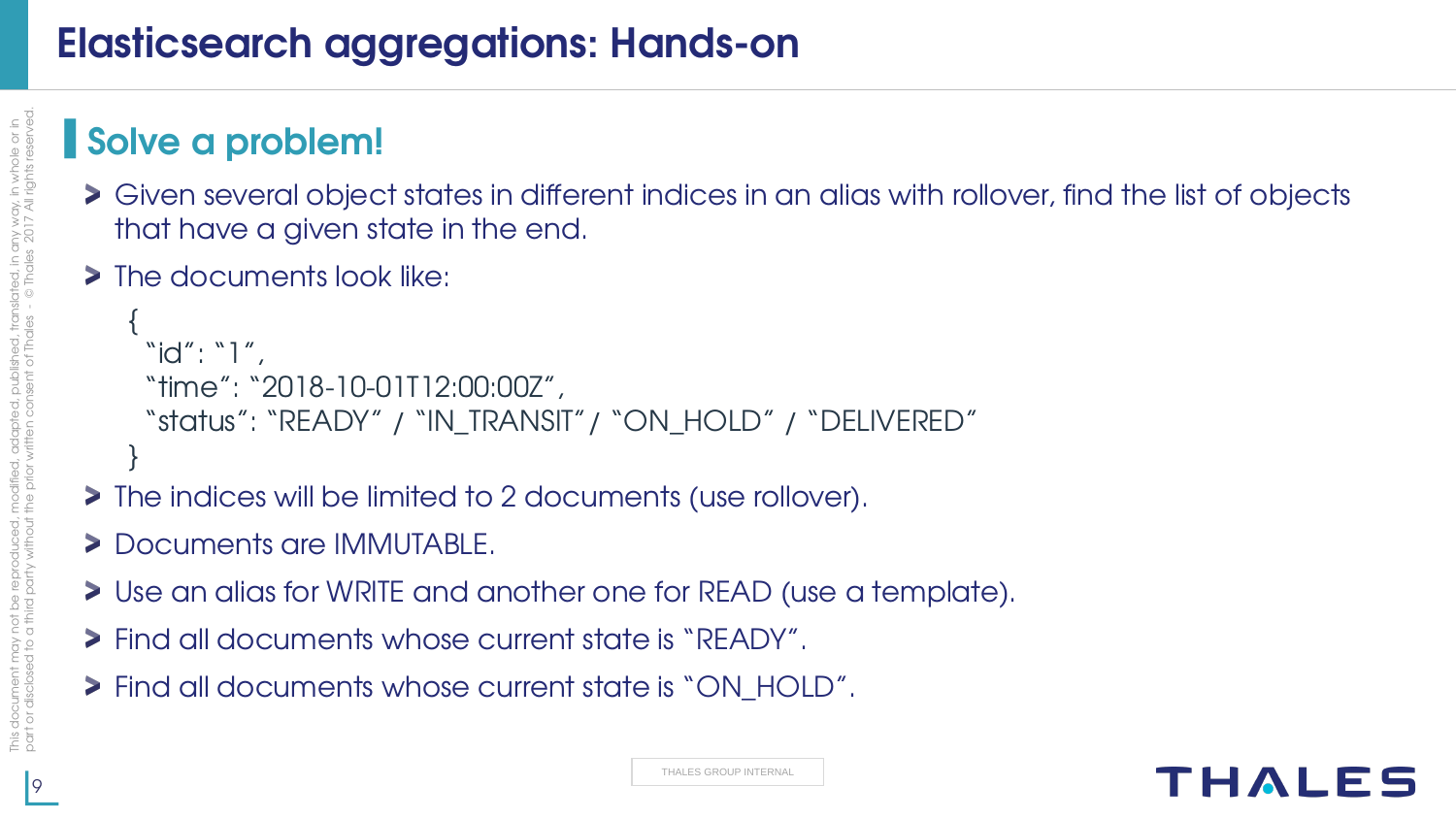

# Elasticsearch aggregations: Hands-on
Solve a problem!
Given several object states in different indices in an alias with rollover, find the list of objects that have a given state in the end.
The documents look like:
{
  “id”: “1”,
  “time”: “2018-10-01T12:00:00Z”,
  “status”: “READY” / “IN_TRANSIT”/ “ON_HOLD” / “DELIVERED”
}
The indices will be limited to 2 documents (use rollover).
Documents are IMMUTABLE.
Use an alias for WRITE and another one for READ (use a template).
Find all documents whose current state is “READY”.
Find all documents whose current state is “ON_HOLD”.